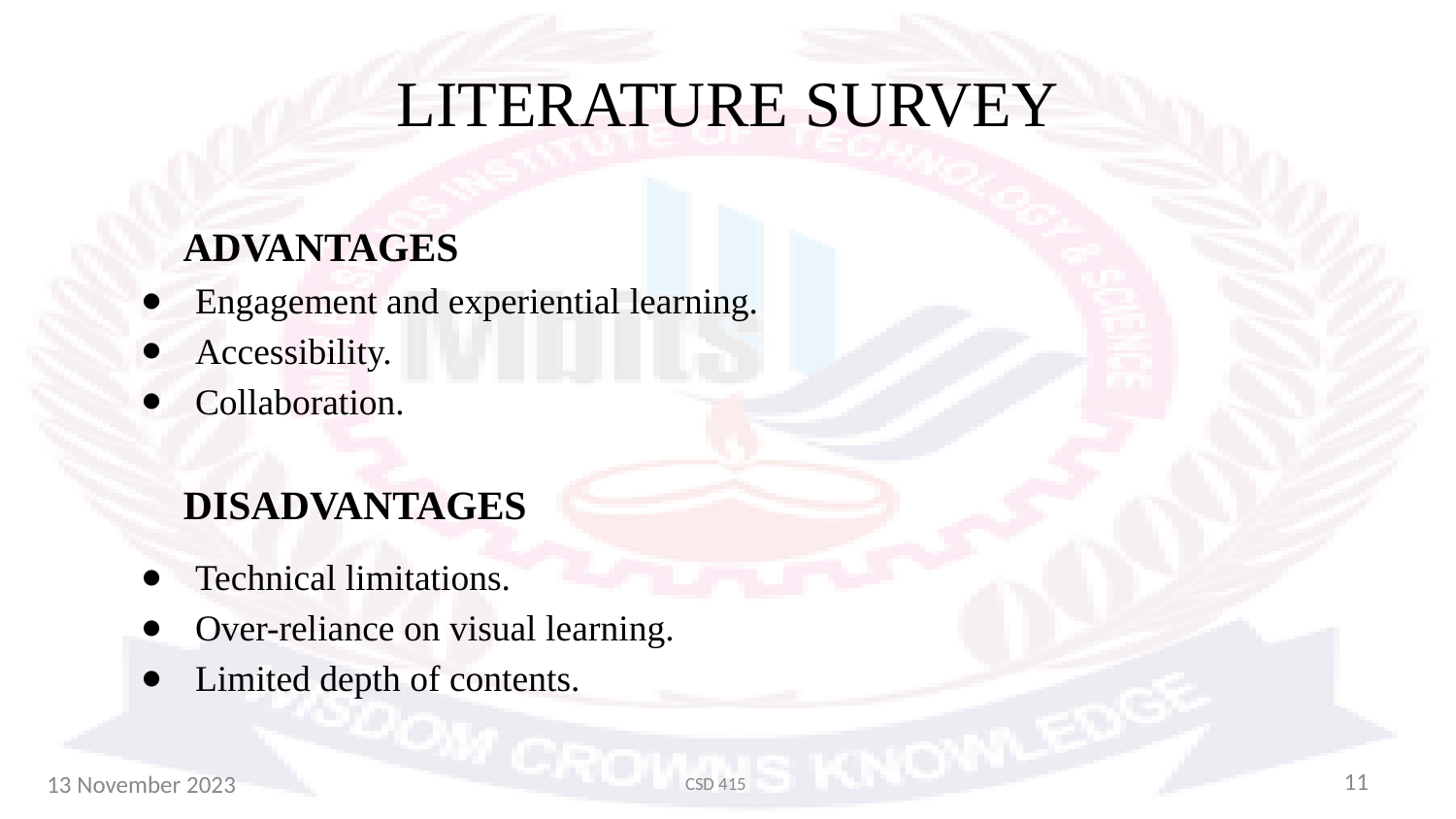

# LITERATURE SURVEY
     ADVANTAGES
Engagement and experiential learning.
Accessibility.
Collaboration.

      DISADVANTAGES
Technical limitations.
Over-reliance on visual learning.
Limited depth of contents.
11
CSD 415
13 November 2023